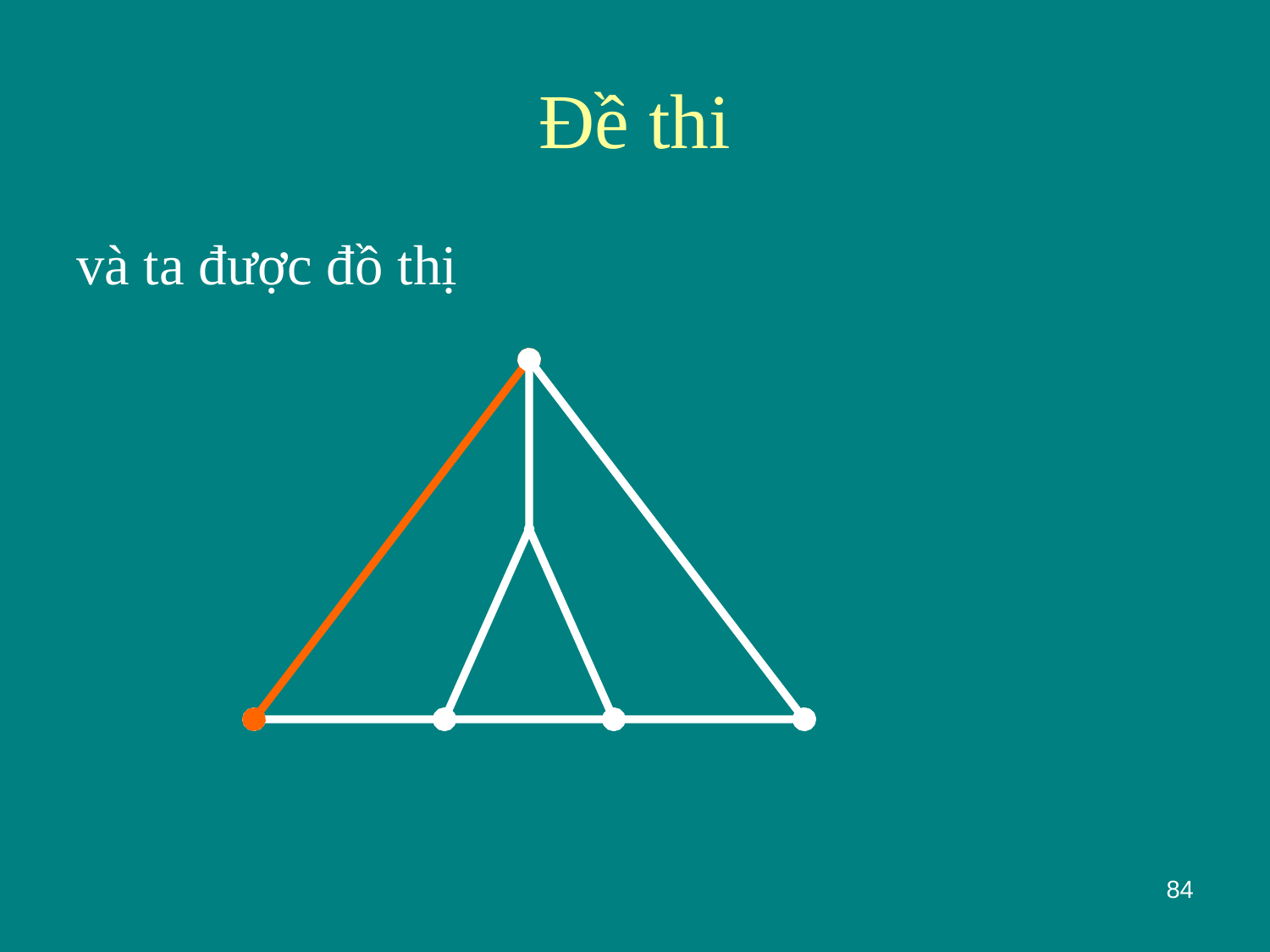

# Đề thi
và ta được đồ thị

84